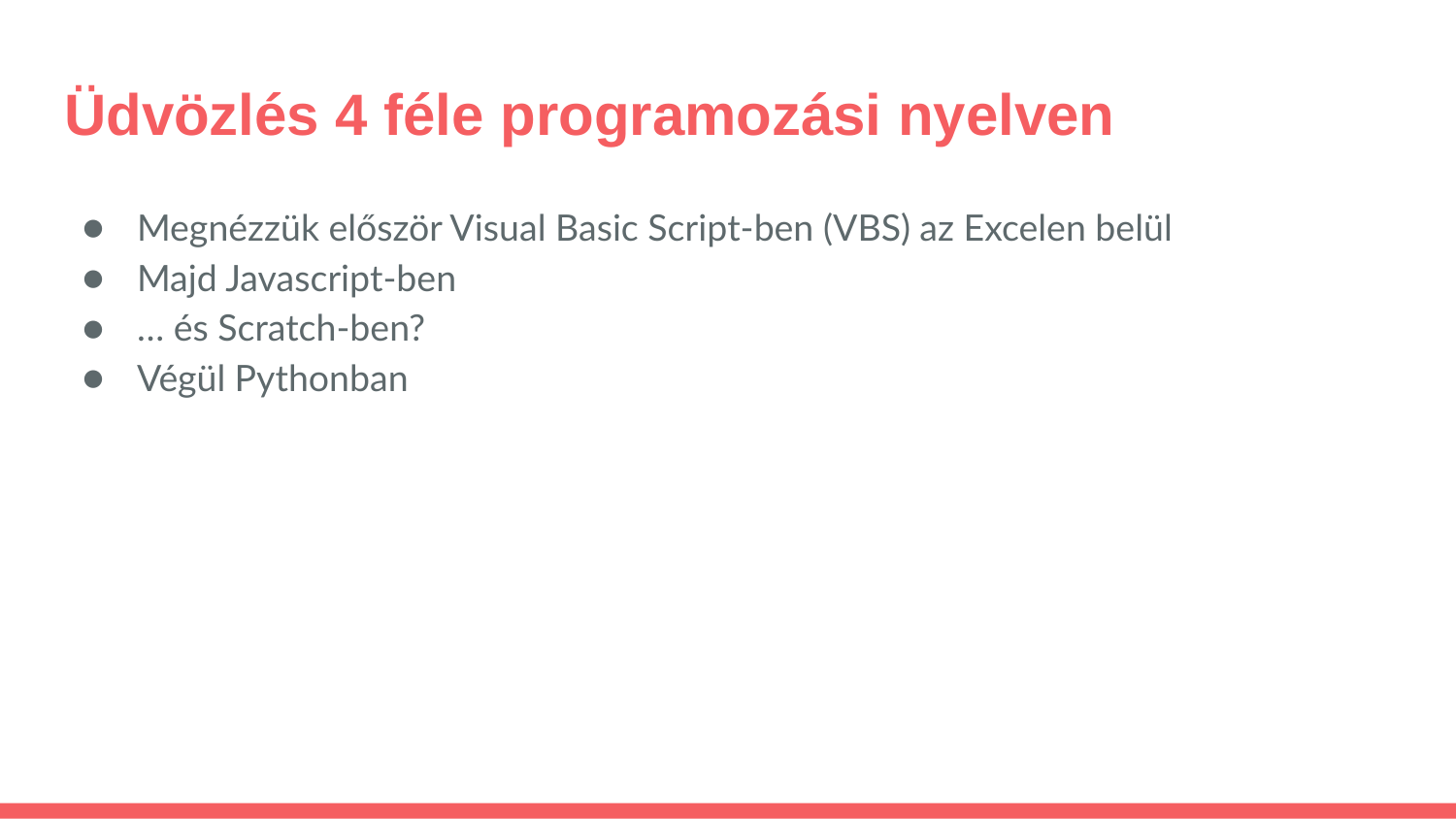

# Üdvözlés 4 féle programozási nyelven
Megnézzük először Visual Basic Script-ben (VBS) az Excelen belül
Majd Javascript-ben
… és Scratch-ben?
Végül Pythonban